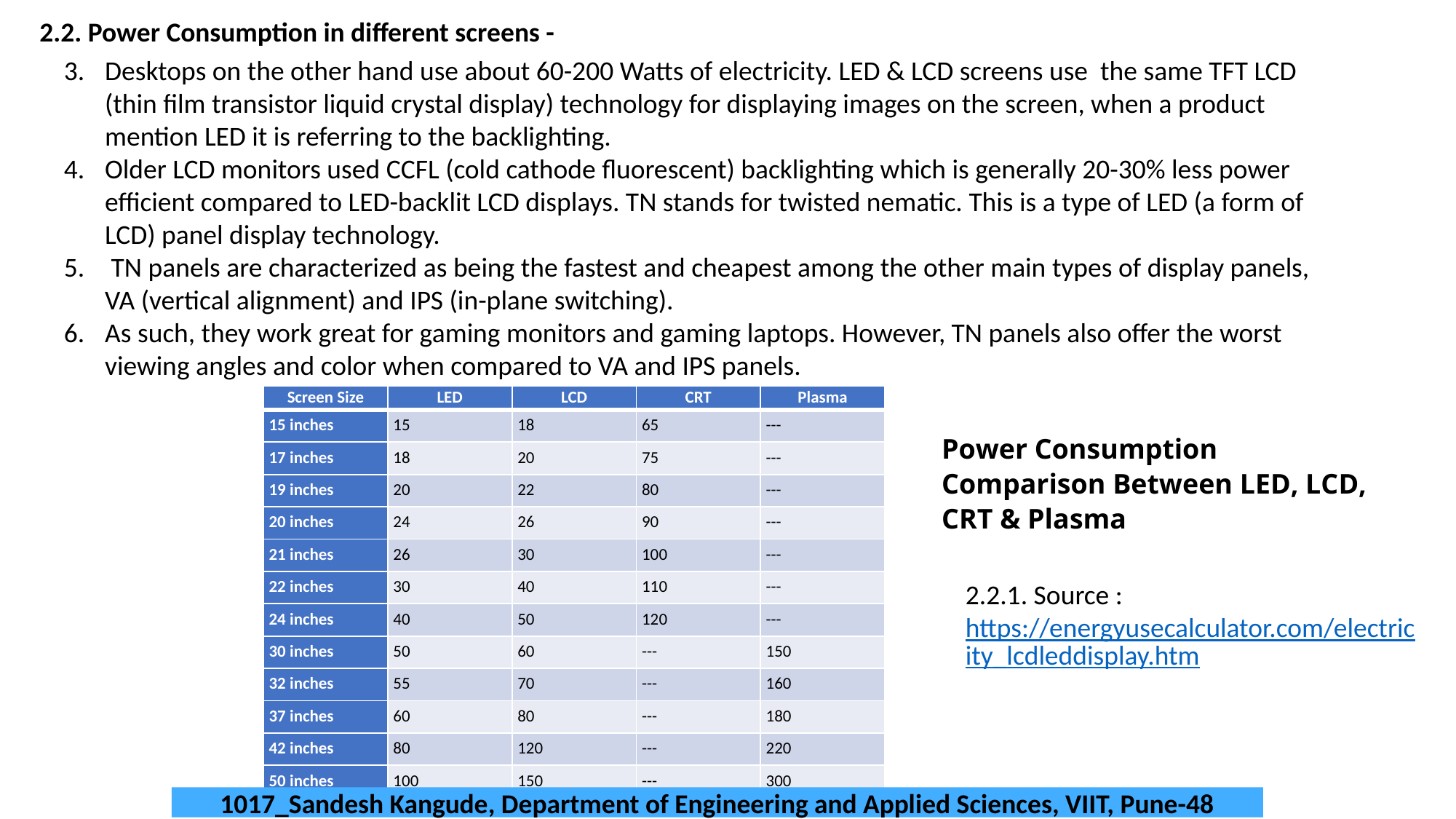

2.2. Power Consumption in different screens -
Desktops on the other hand use about 60-200 Watts of electricity. LED & LCD screens use  the same TFT LCD (thin film transistor liquid crystal display) technology for displaying images on the screen, when a product mention LED it is referring to the backlighting.
Older LCD monitors used CCFL (cold cathode fluorescent) backlighting which is generally 20-30% less power efficient compared to LED-backlit LCD displays. TN stands for twisted nematic. This is a type of LED (a form of LCD) panel display technology.
 TN panels are characterized as being the fastest and cheapest among the other main types of display panels, VA (vertical alignment) and IPS (in-plane switching).
As such, they work great for gaming monitors and gaming laptops. However, TN panels also offer the worst viewing angles and color when compared to VA and IPS panels.
| Screen Size | LED | LCD | CRT | Plasma |
| --- | --- | --- | --- | --- |
| 15 inches | 15 | 18 | 65 | --- |
| 17 inches | 18 | 20 | 75 | --- |
| 19 inches | 20 | 22 | 80 | --- |
| 20 inches | 24 | 26 | 90 | --- |
| 21 inches | 26 | 30 | 100 | --- |
| 22 inches | 30 | 40 | 110 | --- |
| 24 inches | 40 | 50 | 120 | --- |
| 30 inches | 50 | 60 | --- | 150 |
| 32 inches | 55 | 70 | --- | 160 |
| 37 inches | 60 | 80 | --- | 180 |
| 42 inches | 80 | 120 | --- | 220 |
| 50 inches | 100 | 150 | --- | 300 |
Power Consumption Comparison Between LED, LCD, CRT & Plasma
2.2.1. Source : https://energyusecalculator.com/electricity_lcdleddisplay.htm
1017_Sandesh Kangude, Department of Engineering and Applied Sciences, VIIT, Pune-48